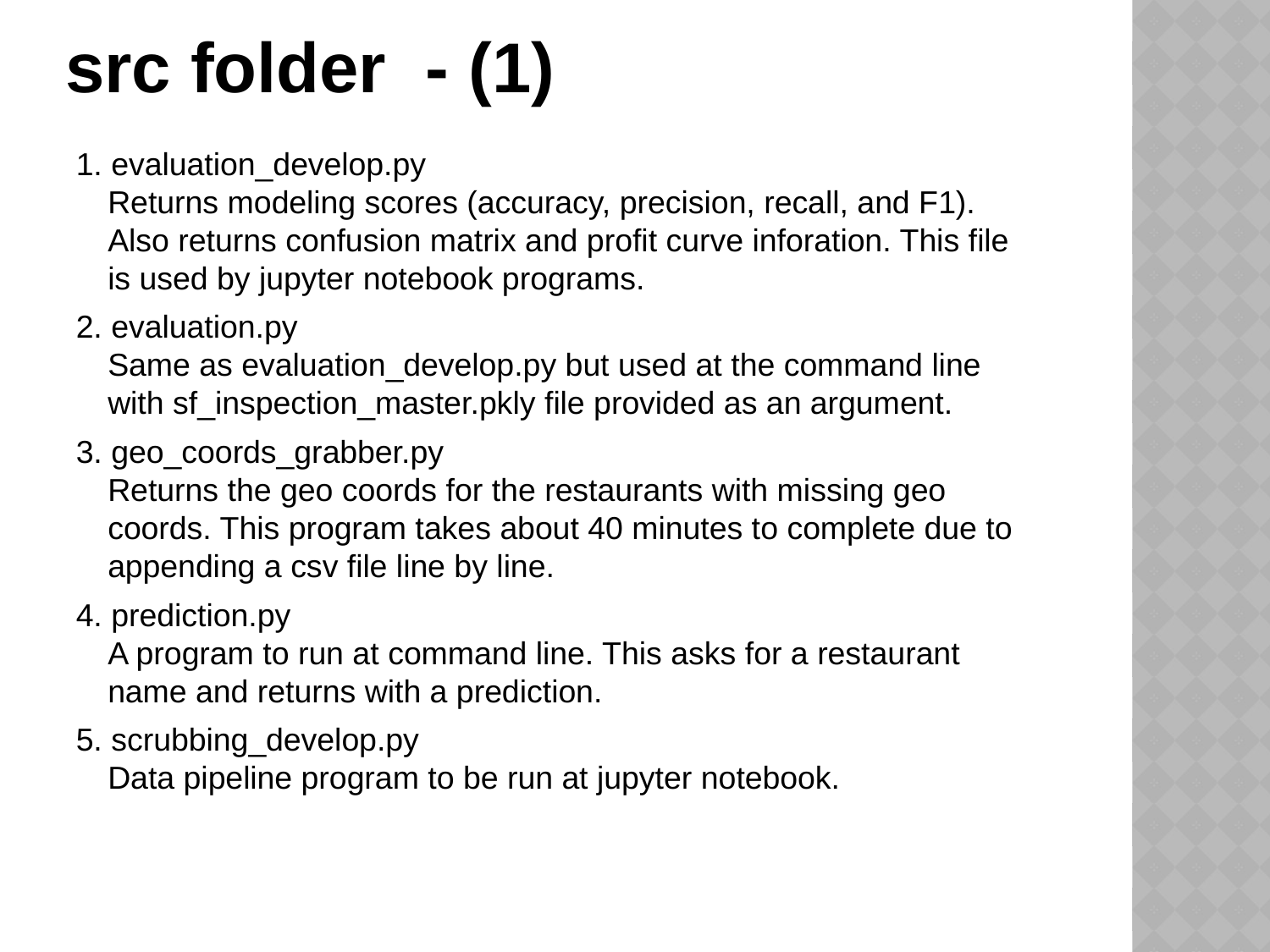

src folder  - (1)
1. evaluation_develop.py
Returns modeling scores (accuracy, precision, recall, and F1). Also returns confusion matrix and profit curve inforation. This file is used by jupyter notebook programs.
2. evaluation.py
Same as evaluation_develop.py but used at the command line with sf_inspection_master.pkly file provided as an argument.
3. geo_coords_grabber.py
Returns the geo coords for the restaurants with missing geo coords. This program takes about 40 minutes to complete due to appending a csv file line by line.
4. prediction.py
A program to run at command line. This asks for a restaurant name and returns with a prediction.
5. scrubbing_develop.py
Data pipeline program to be run at jupyter notebook.